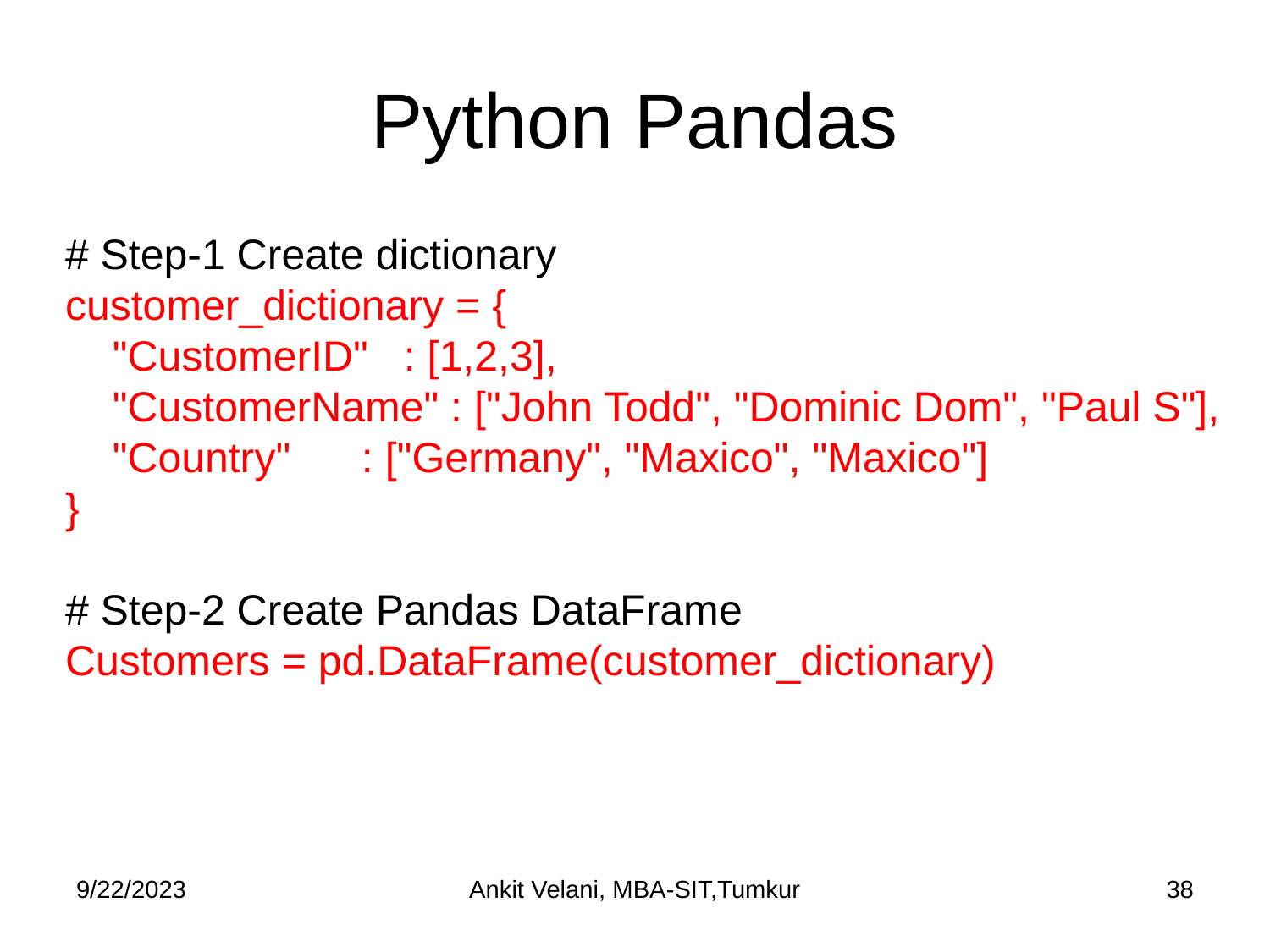

# Python Pandas
# Step-1 Create dictionary
customer_dictionary = {
    "CustomerID"   : [1,2,3],
    "CustomerName" : ["John Todd", "Dominic Dom", "Paul S"],
    "Country"      : ["Germany", "Maxico", "Maxico"]
}

# Step-2 Create Pandas DataFrame
Customers = pd.DataFrame(customer_dictionary)
9/22/2023
Ankit Velani, MBA-SIT,Tumkur
38